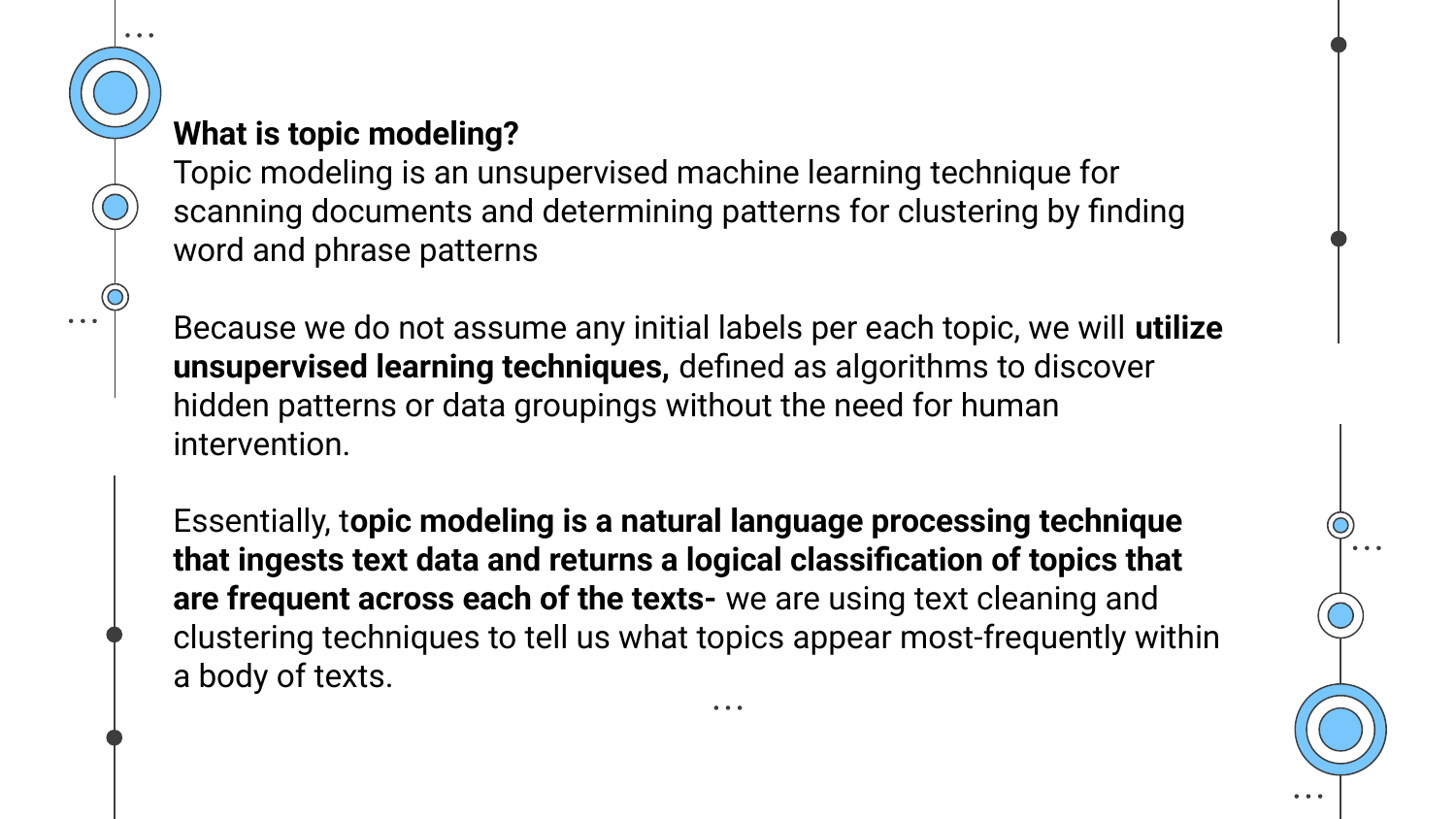

What is topic modeling?
Topic modeling is an unsupervised machine learning technique for scanning documents and determining patterns for clustering by finding word and phrase patterns

Because we do not assume any initial labels per each topic, we will utilize unsupervised learning techniques, defined as algorithms to discover hidden patterns or data groupings without the need for human intervention.

Essentially, topic modeling is a natural language processing technique that ingests text data and returns a logical classification of topics that are frequent across each of the texts- we are using text cleaning and clustering techniques to tell us what topics appear most-frequently within a body of texts.